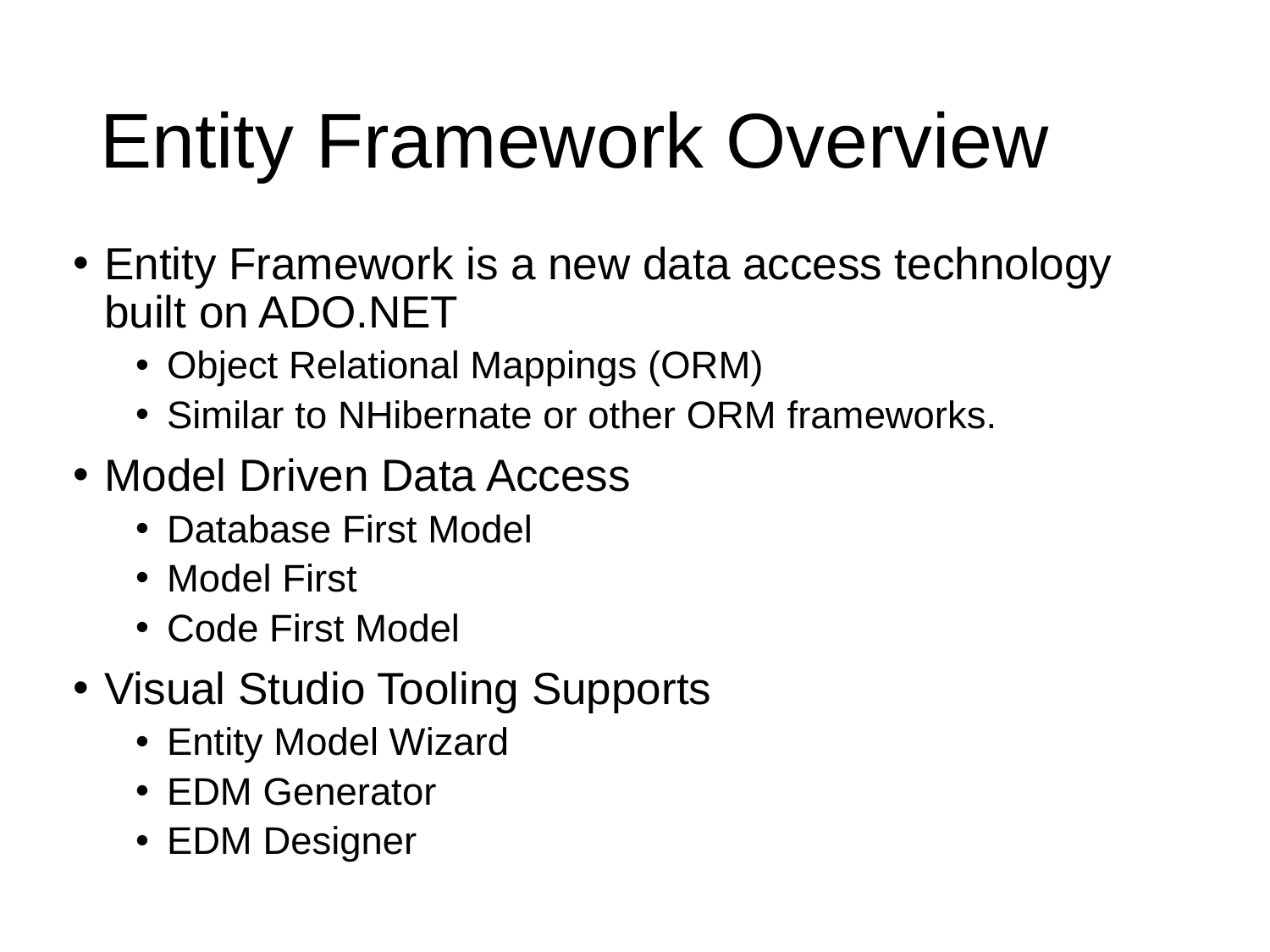

# Entity Framework Overview
Entity Framework is a new data access technology built on ADO.NET
Object Relational Mappings (ORM)
Similar to NHibernate or other ORM frameworks.
Model Driven Data Access
Database First Model
Model First
Code First Model
Visual Studio Tooling Supports
Entity Model Wizard
EDM Generator
EDM Designer